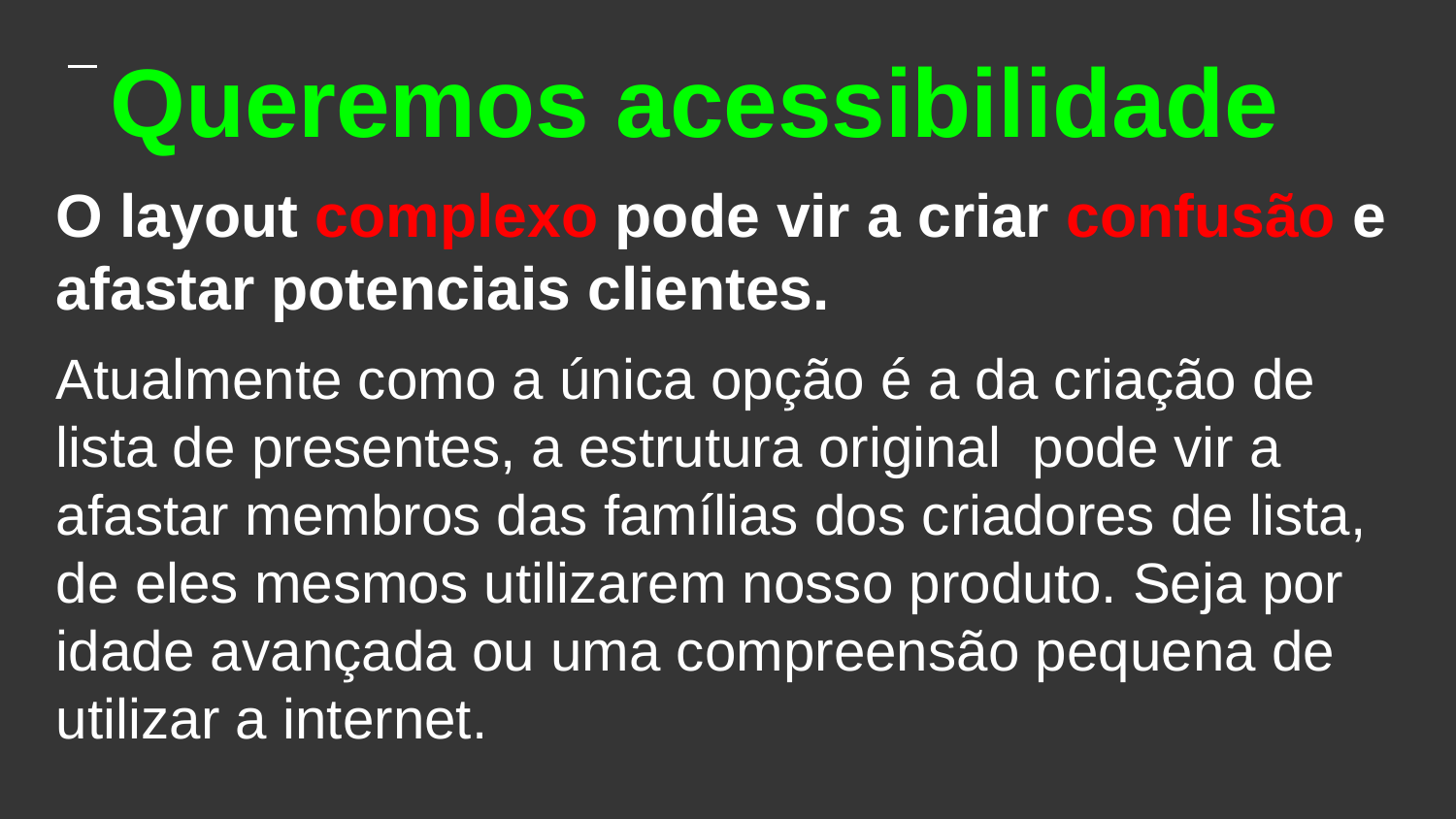

# Queremos acessibilidade
O layout complexo pode vir a criar confusão e afastar potenciais clientes.
Atualmente como a única opção é a da criação de lista de presentes, a estrutura original  pode vir a afastar membros das famílias dos criadores de lista, de eles mesmos utilizarem nosso produto. Seja por idade avançada ou uma compreensão pequena de utilizar a internet.